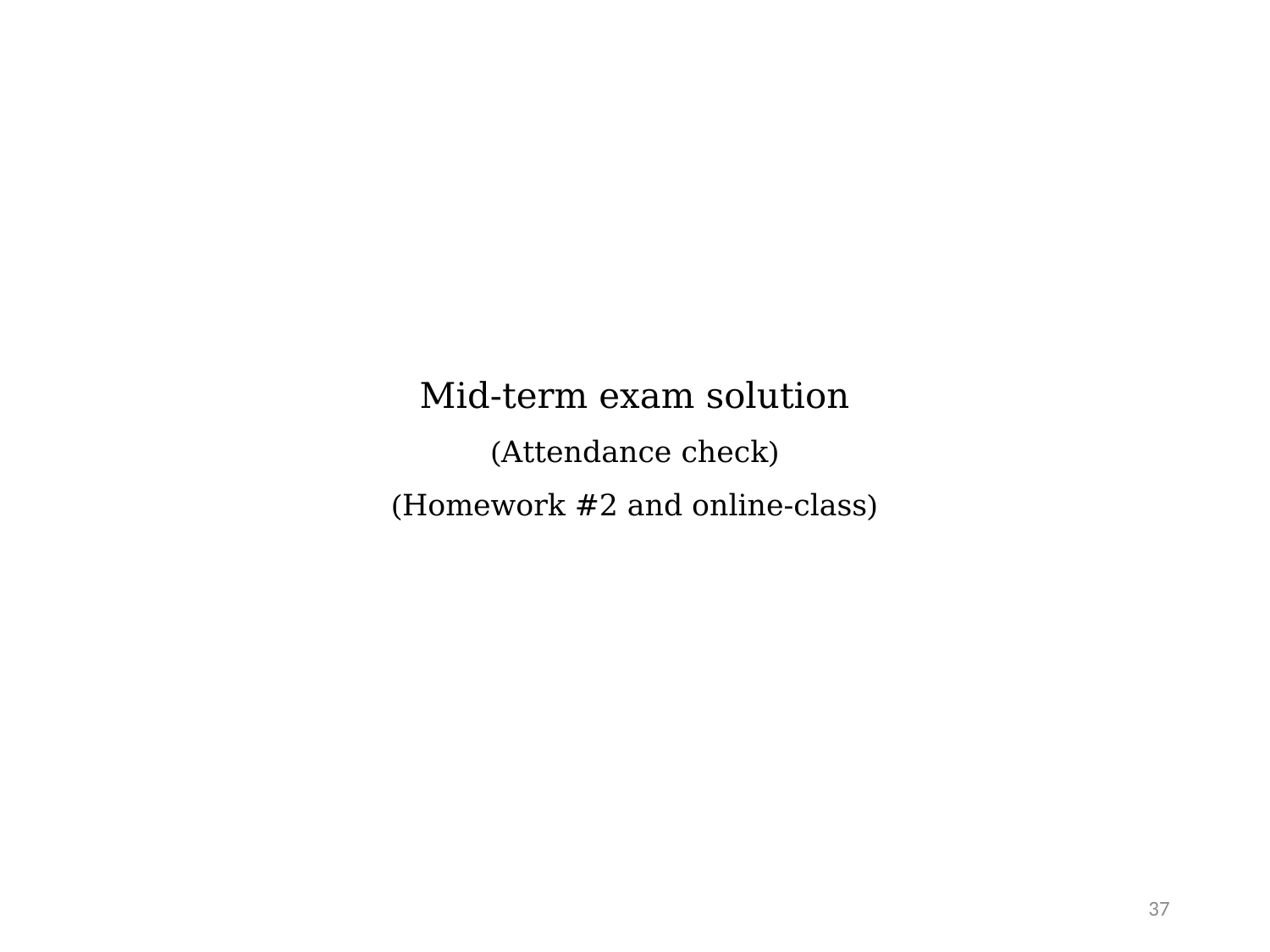

# Mid-term exam solution (Attendance check) (Homework #2 and online-class)
37